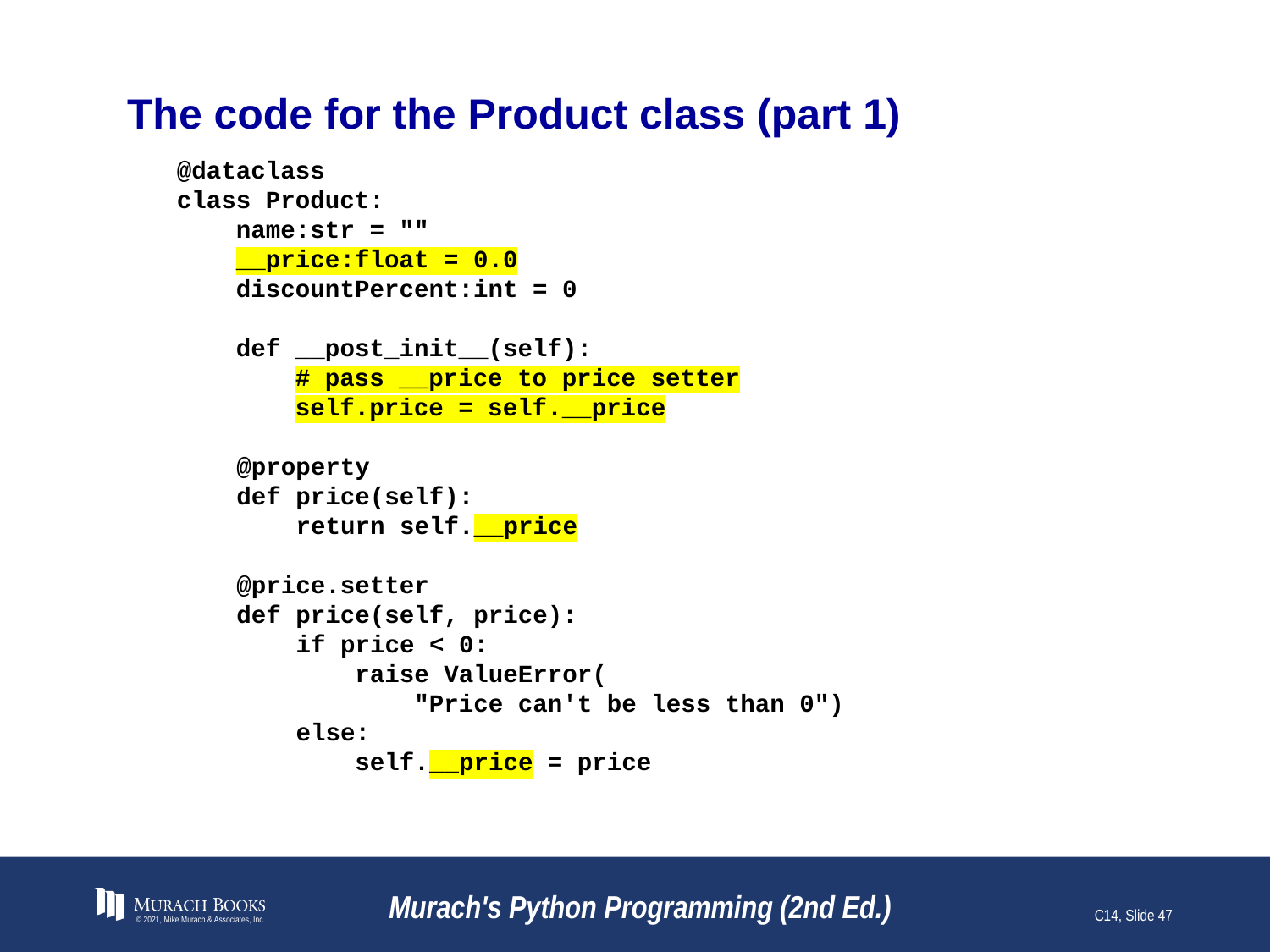

# The code for the Product class (part 1)
@dataclass
class Product:
    name:str = ""
    __price:float = 0.0
    discountPercent:int = 0

    def __post_init__(self):
        # pass __price to price setter
        self.price = self.__price

    @property
    def price(self):
        return self.__price

    @price.setter
    def price(self, price):
        if price < 0:
            raise ValueError(
                "Price can't be less than 0")
        else:
            self.__price = price

© 2021, Mike Murach & Associates, Inc.
Murach's Python Programming (2nd Ed.)

C14, Slide 47